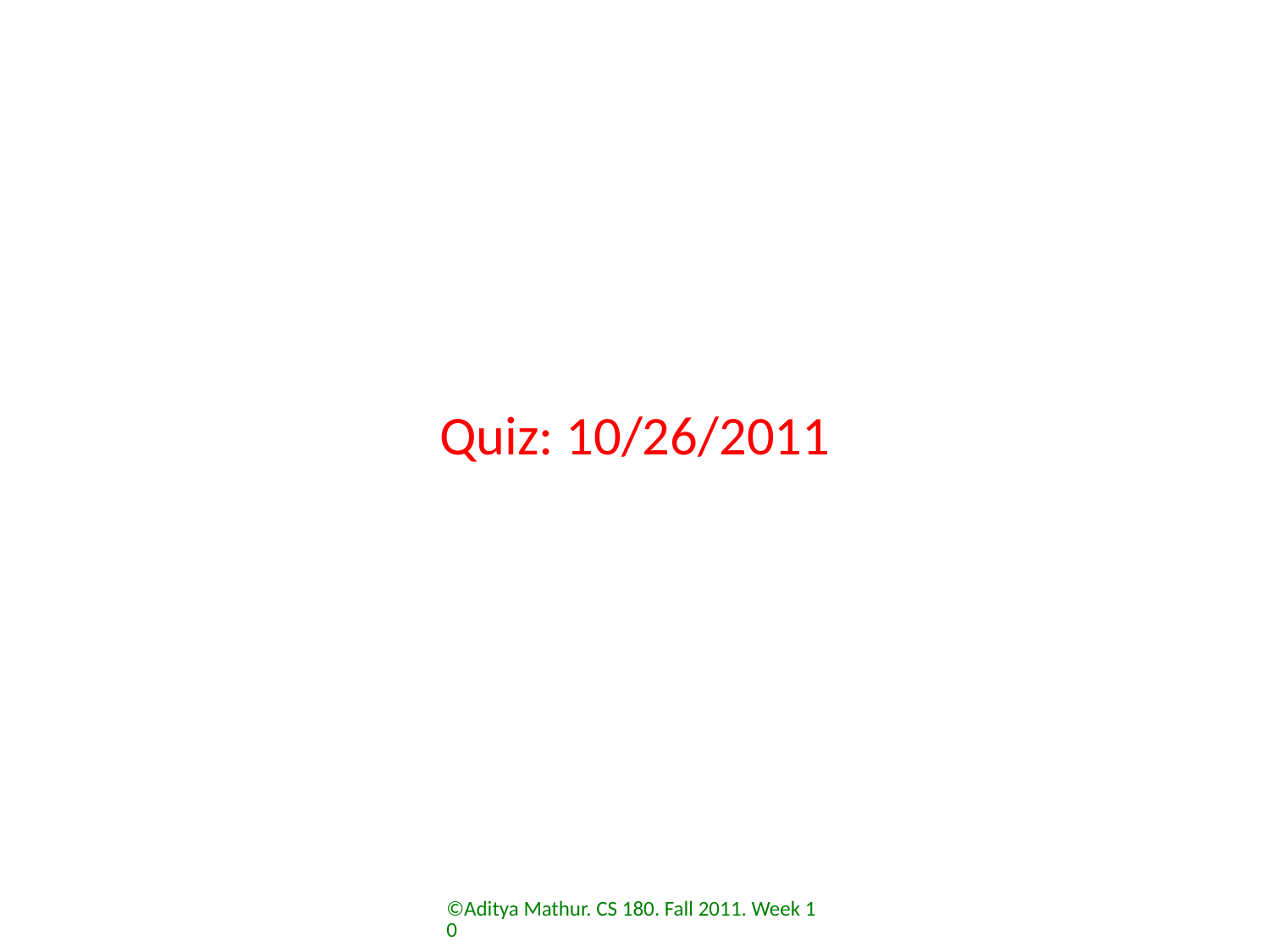

Quiz: 10/26/2011
©Aditya Mathur. CS 180. Fall 2011. Week 10